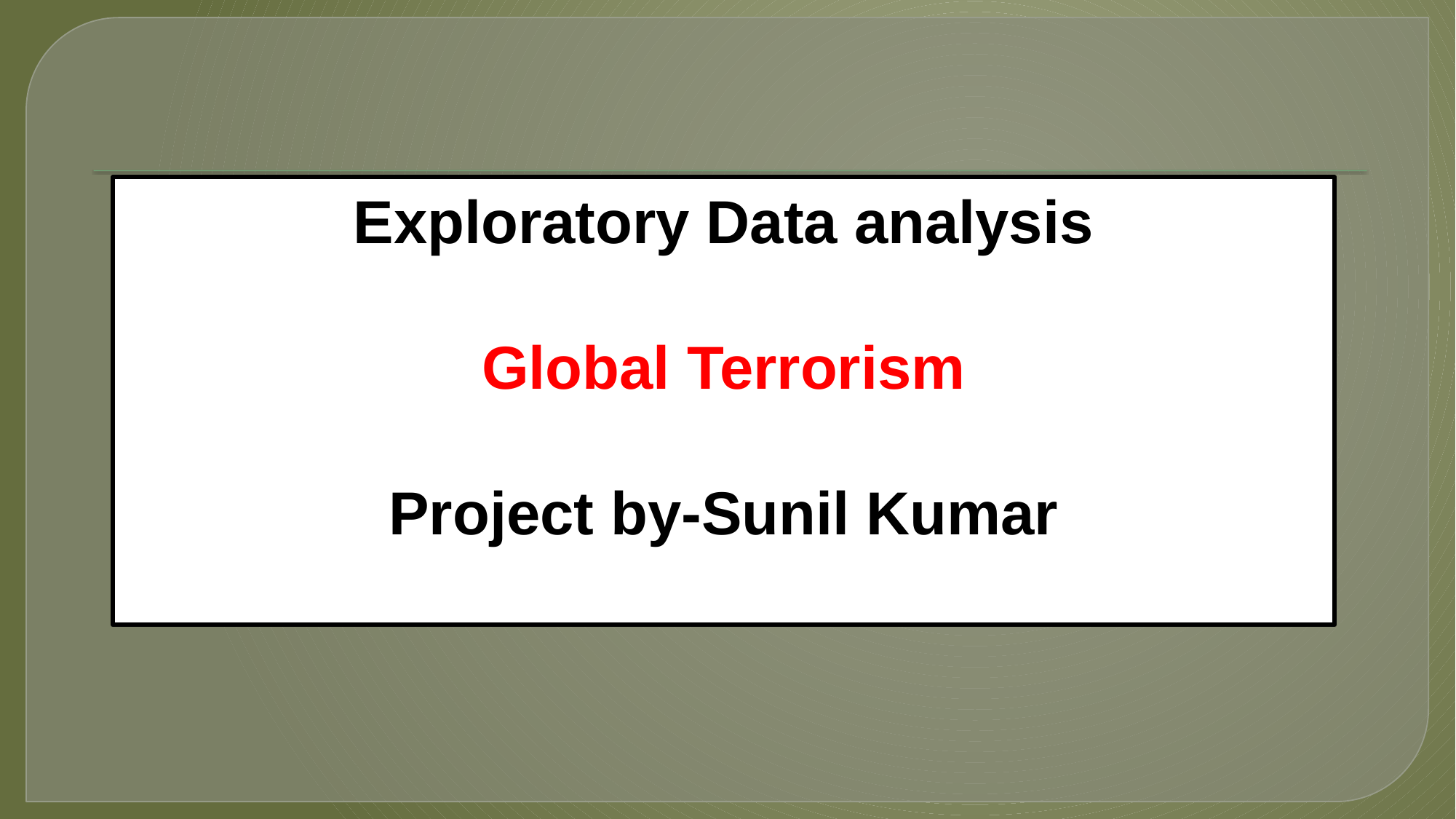

Exploratory Data analysis

Global Terrorism

Project by-Sunil Kumar